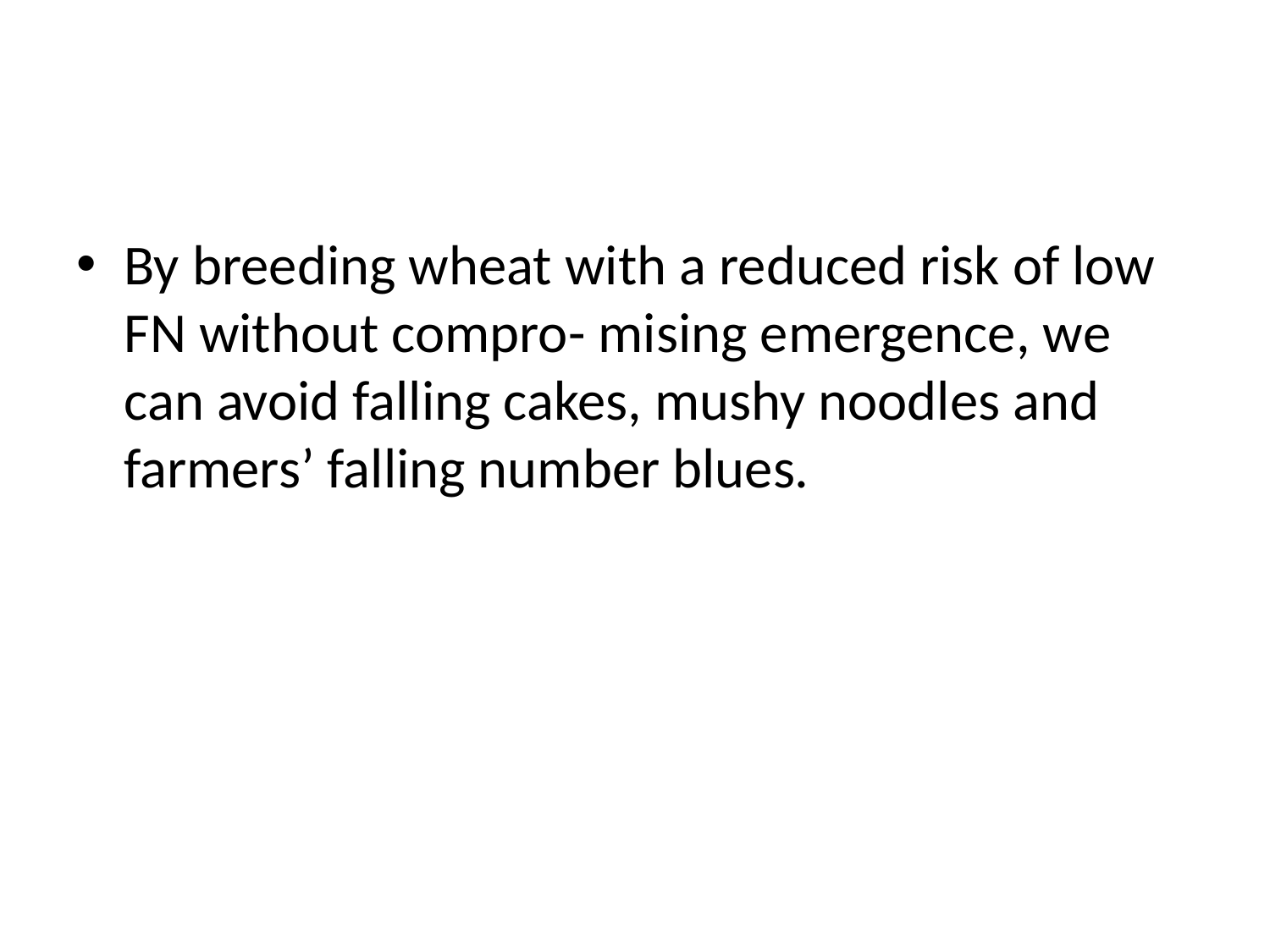

#
By breeding wheat with a reduced risk of low FN without compro- mising emergence, we can avoid falling cakes, mushy noodles and farmers’ falling number blues.